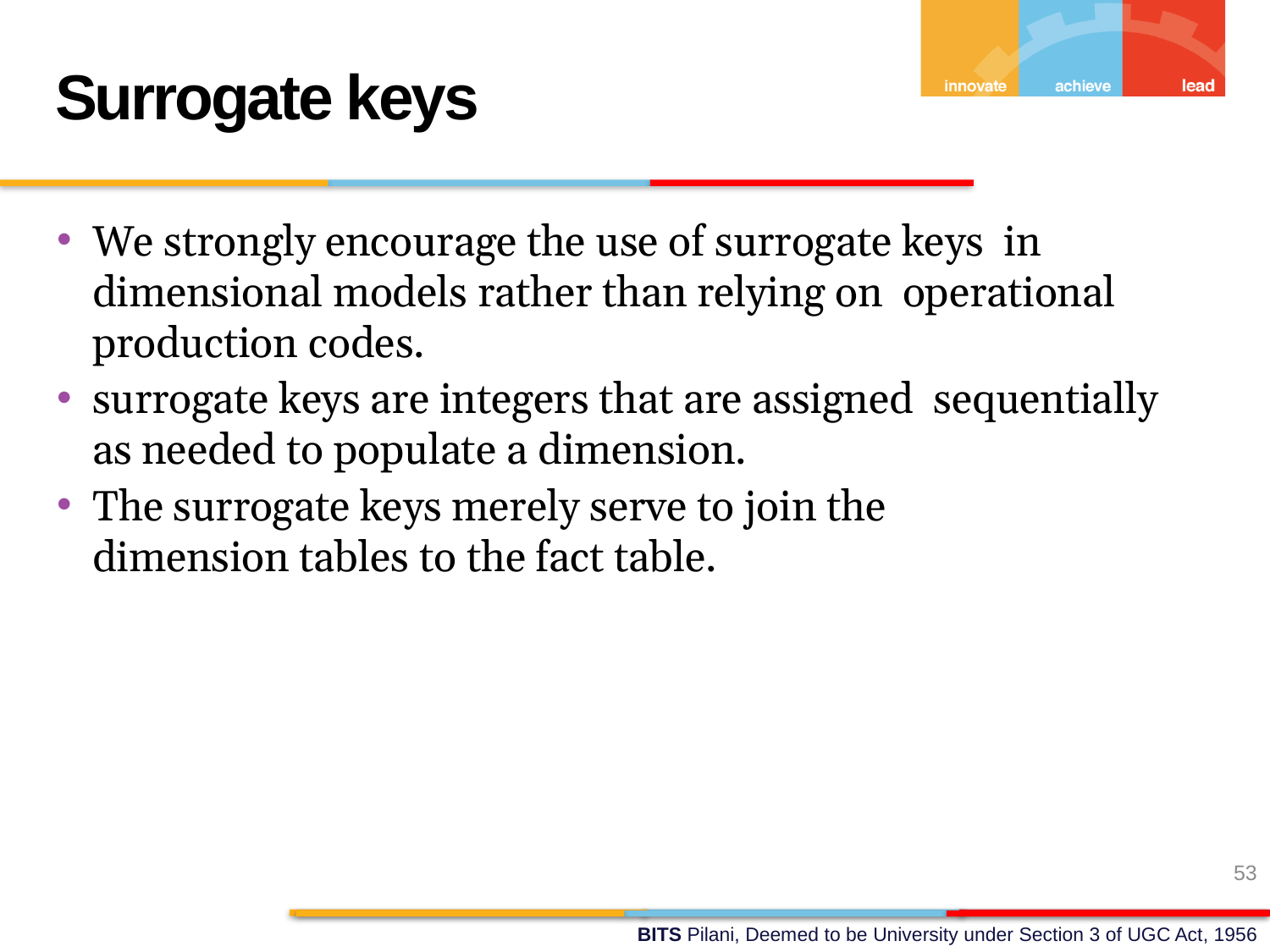

Surrogate keys
We strongly encourage the use of surrogate keys  in dimensional models rather than relying on  operational production codes.
surrogate keys are integers that are assigned  sequentially as needed to populate a dimension.
The surrogate keys merely serve to join the  dimension tables to the fact table.

53